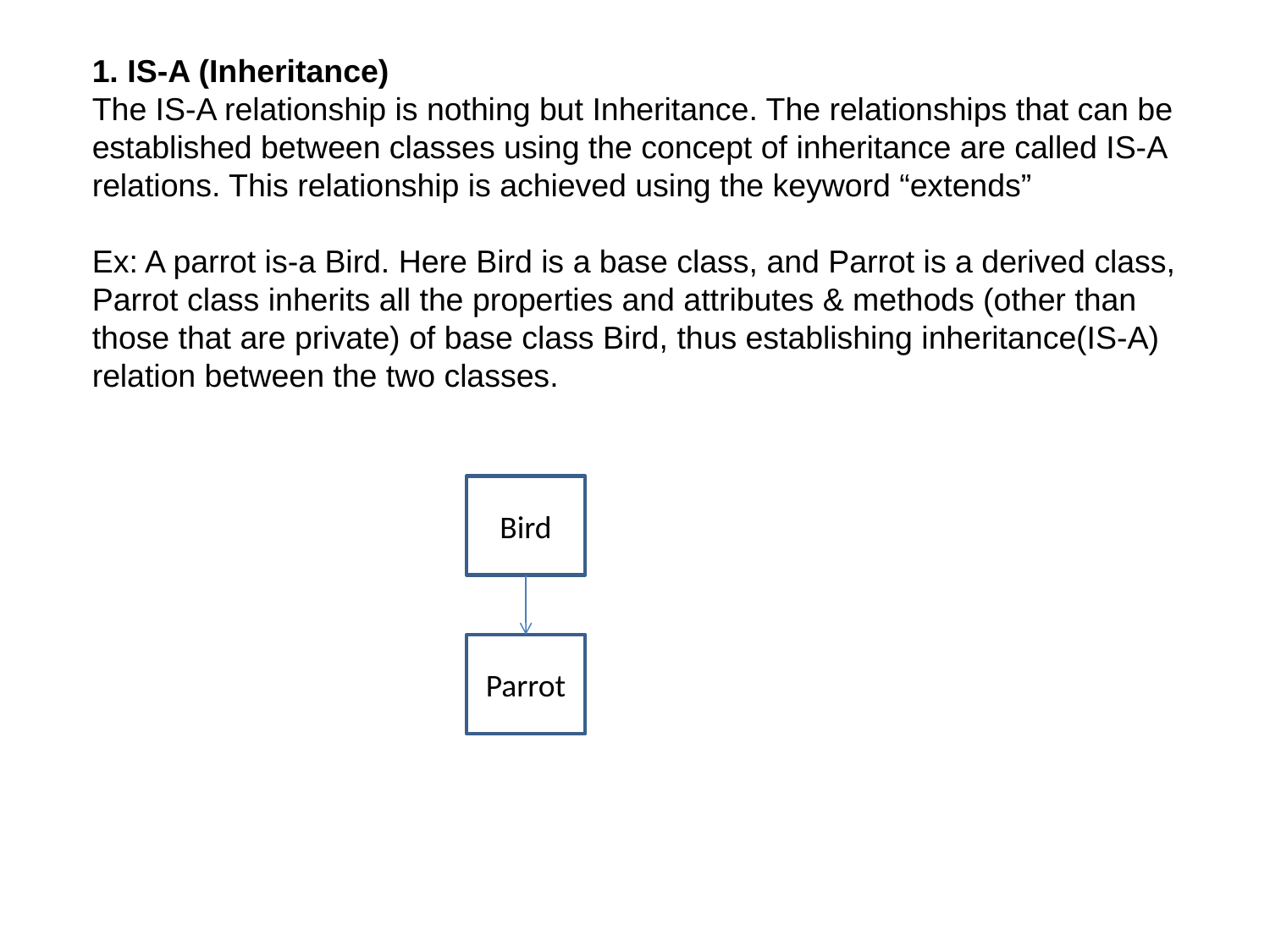

1. IS-A (Inheritance)
The IS-A relationship is nothing but Inheritance. The relationships that can be established between classes using the concept of inheritance are called IS-A relations. This relationship is achieved using the keyword “extends”

Ex: A parrot is-a Bird. Here Bird is a base class, and Parrot is a derived class, Parrot class inherits all the properties and attributes & methods (other than those that are private) of base class Bird, thus establishing inheritance(IS-A) relation between the two classes.

Bird
Parrot